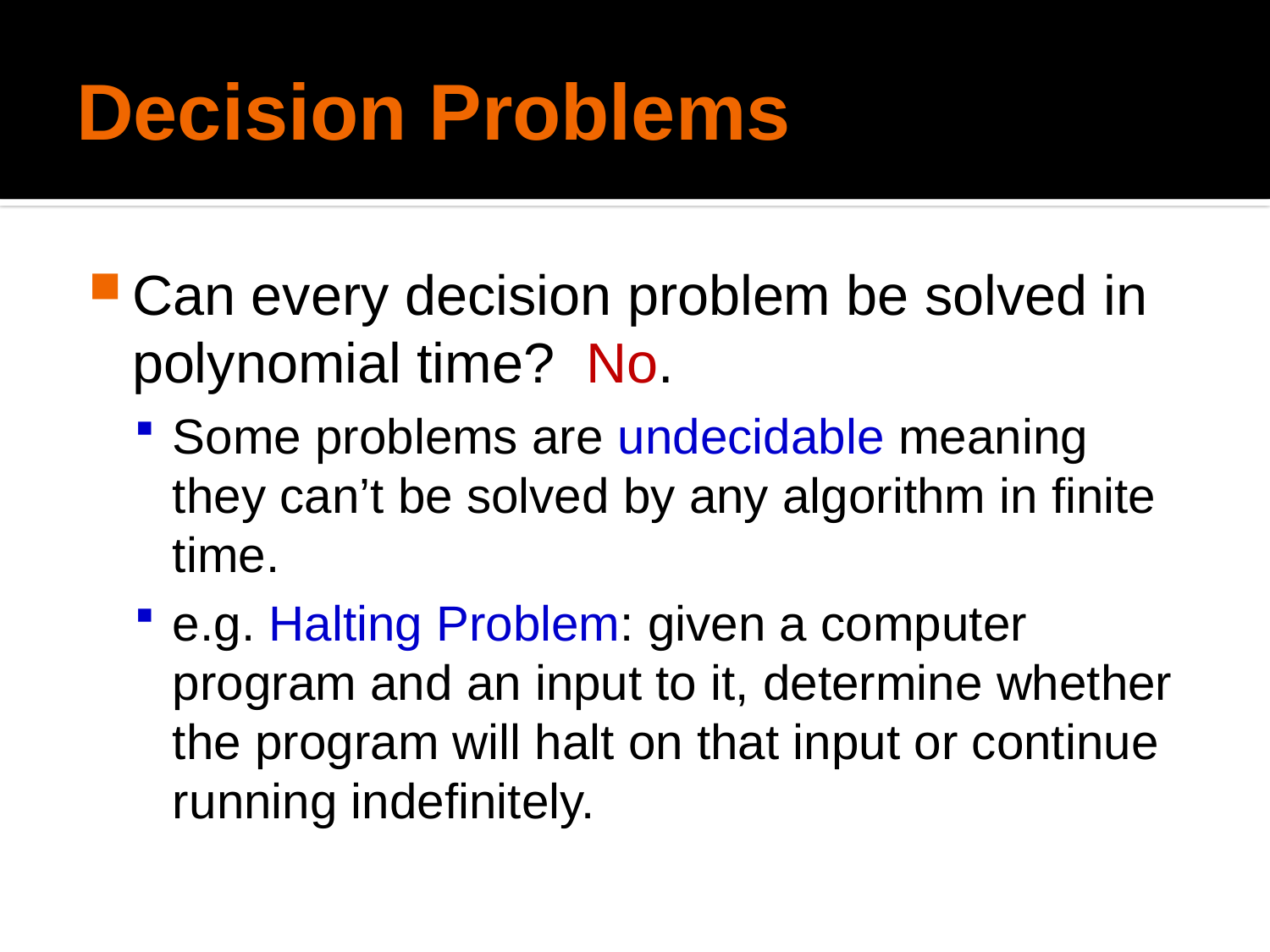

# Decision Problems
Can every decision problem be solved in polynomial time?  No.
Some problems are undecidable meaning they can’t be solved by any algorithm in finite time.
e.g. Halting Problem: given a computer program and an input to it, determine whether the program will halt on that input or continue running indefinitely.